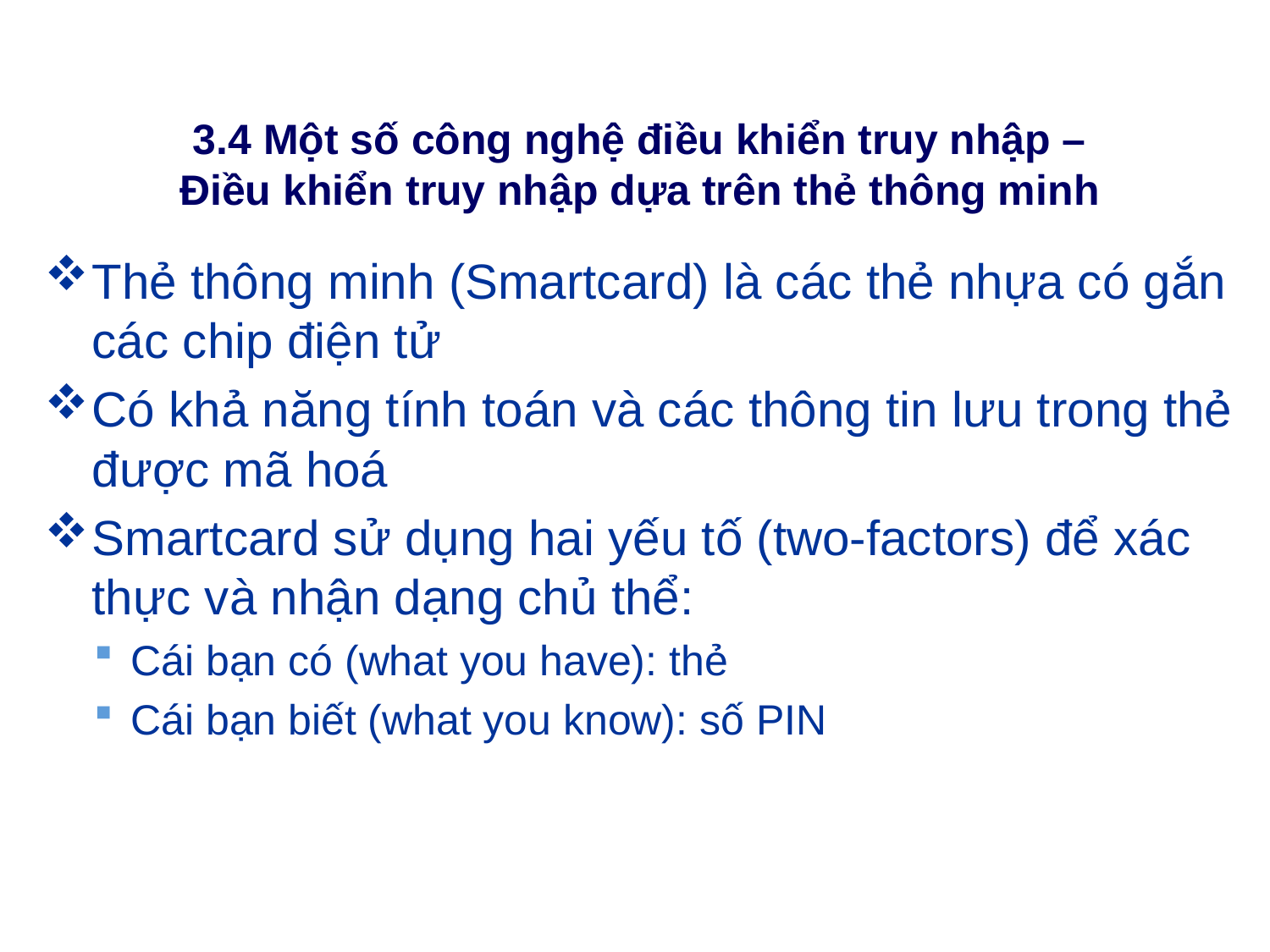

# 3.4 Một số công nghệ điều khiển truy nhập – Điều khiển truy nhập dựa trên thẻ thông minh
Thẻ thông minh (Smartcard) là các thẻ nhựa có gắn các chip điện tử
Có khả năng tính toán và các thông tin lưu trong thẻ được mã hoá
Smartcard sử dụng hai yếu tố (two-factors) để xác thực và nhận dạng chủ thể:
Cái bạn có (what you have): thẻ
Cái bạn biết (what you know): số PIN